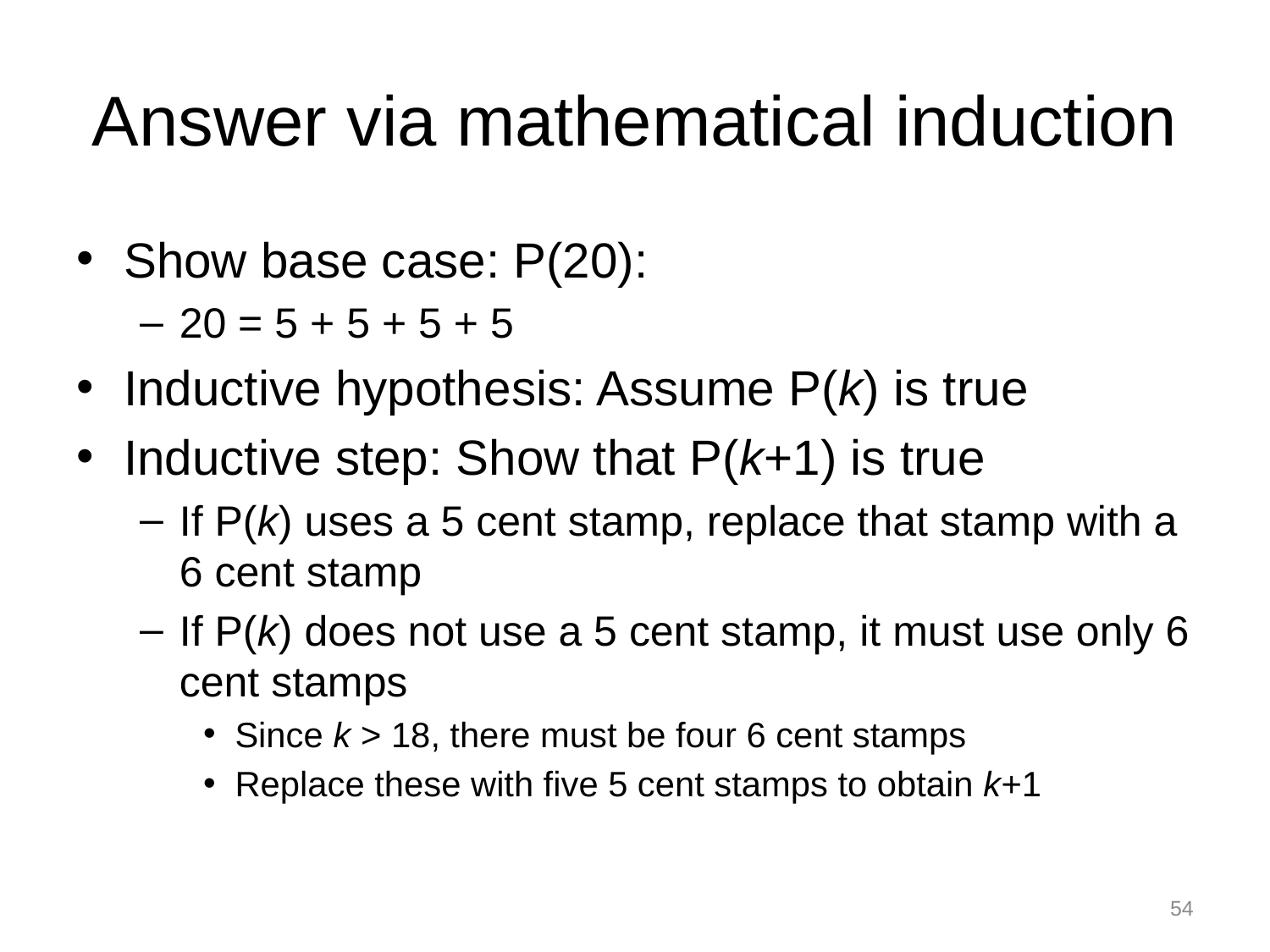

# Answer via mathematical induction
Show base case: P(20):
20 = 5 + 5 + 5 + 5
Inductive hypothesis: Assume P(k) is true
Inductive step: Show that P(k+1) is true
If P(k) uses a 5 cent stamp, replace that stamp with a 6 cent stamp
If P(k) does not use a 5 cent stamp, it must use only 6 cent stamps
Since k > 18, there must be four 6 cent stamps
Replace these with five 5 cent stamps to obtain k+1
54